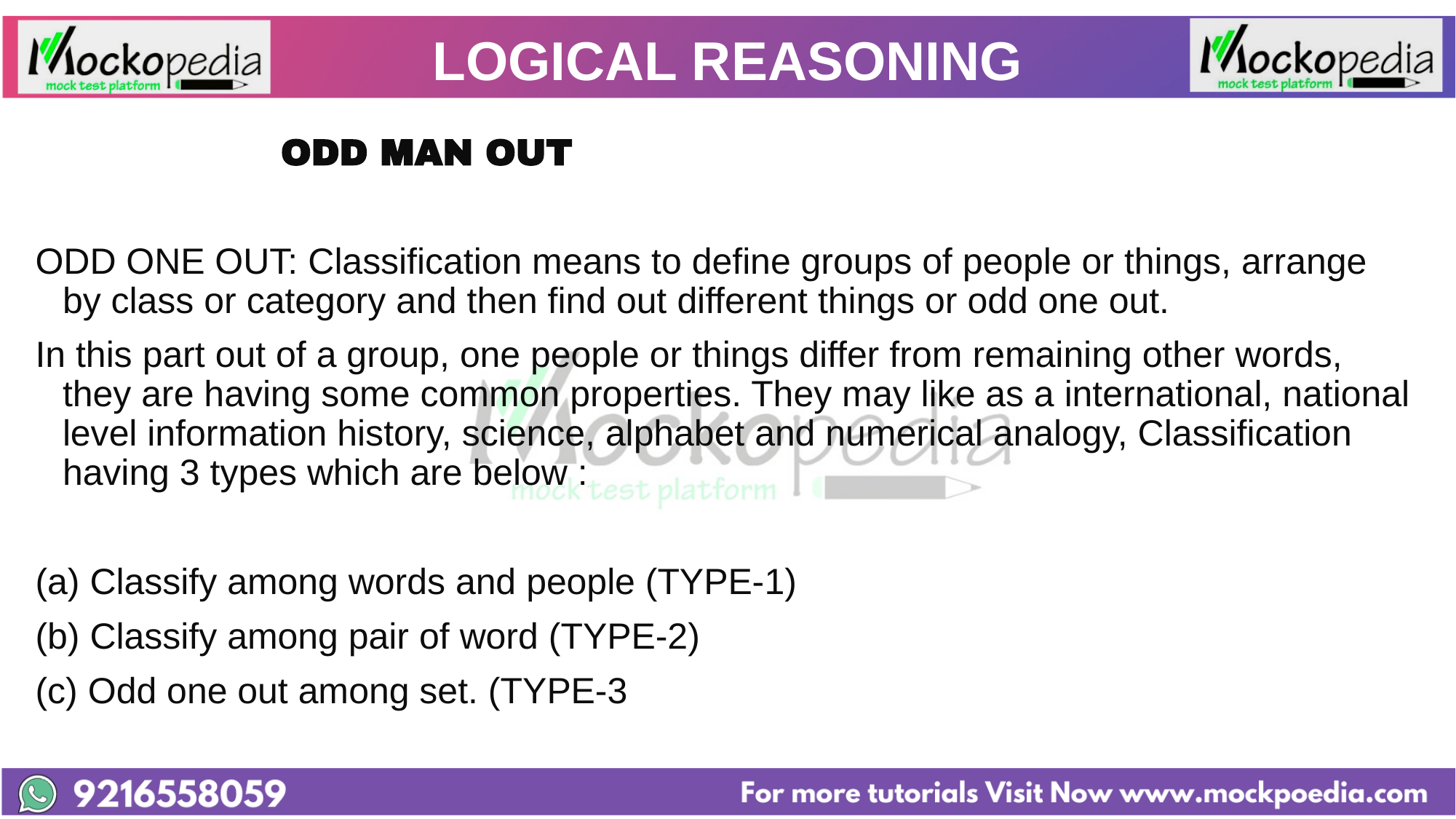

# LOGICAL REASONING
			ODD MAN OUT

ODD ONE OUT: Classification means to define groups of people or things, arrange by class or category and then find out different things or odd one out.
In this part out of a group, one people or things differ from remaining other words, they are having some common properties. They may like as a international, national level information history, science, alphabet and numerical analogy, Classification having 3 types which are below :

(a) Classify among words and people (TYPE-1)
(b) Classify among pair of word (TYPE-2)
(c) Odd one out among set. (TYPE-3